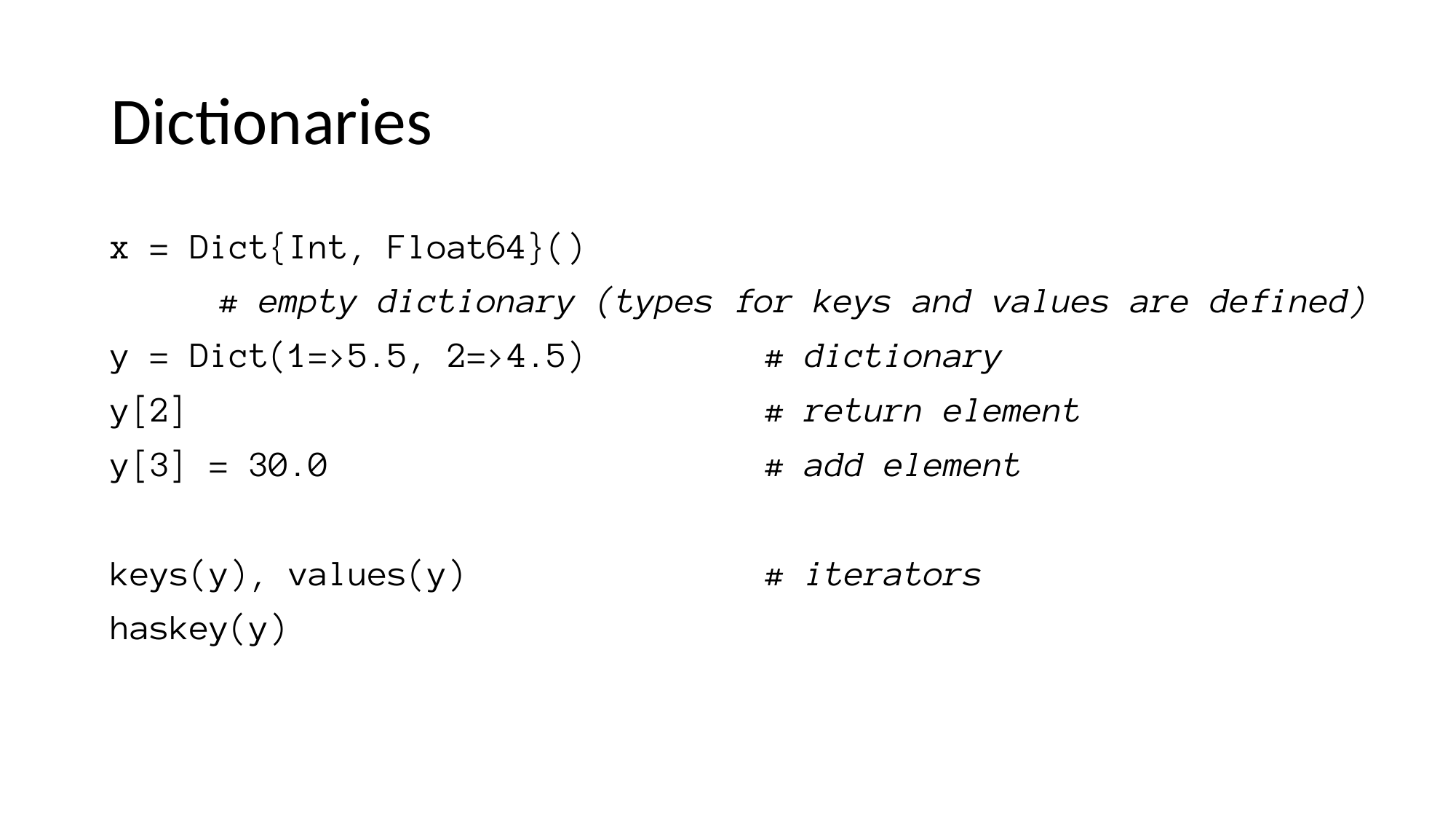

# Dictionaries
x = Dict{Int, Float64}()
	# empty dictionary (types for keys and values are defined)
y = Dict(1=>5.5, 2=>4.5) 		# dictionary
y[2] 						# return element
y[3] = 30.0 				# add element

keys(y), values(y) 			# iterators
haskey(y)